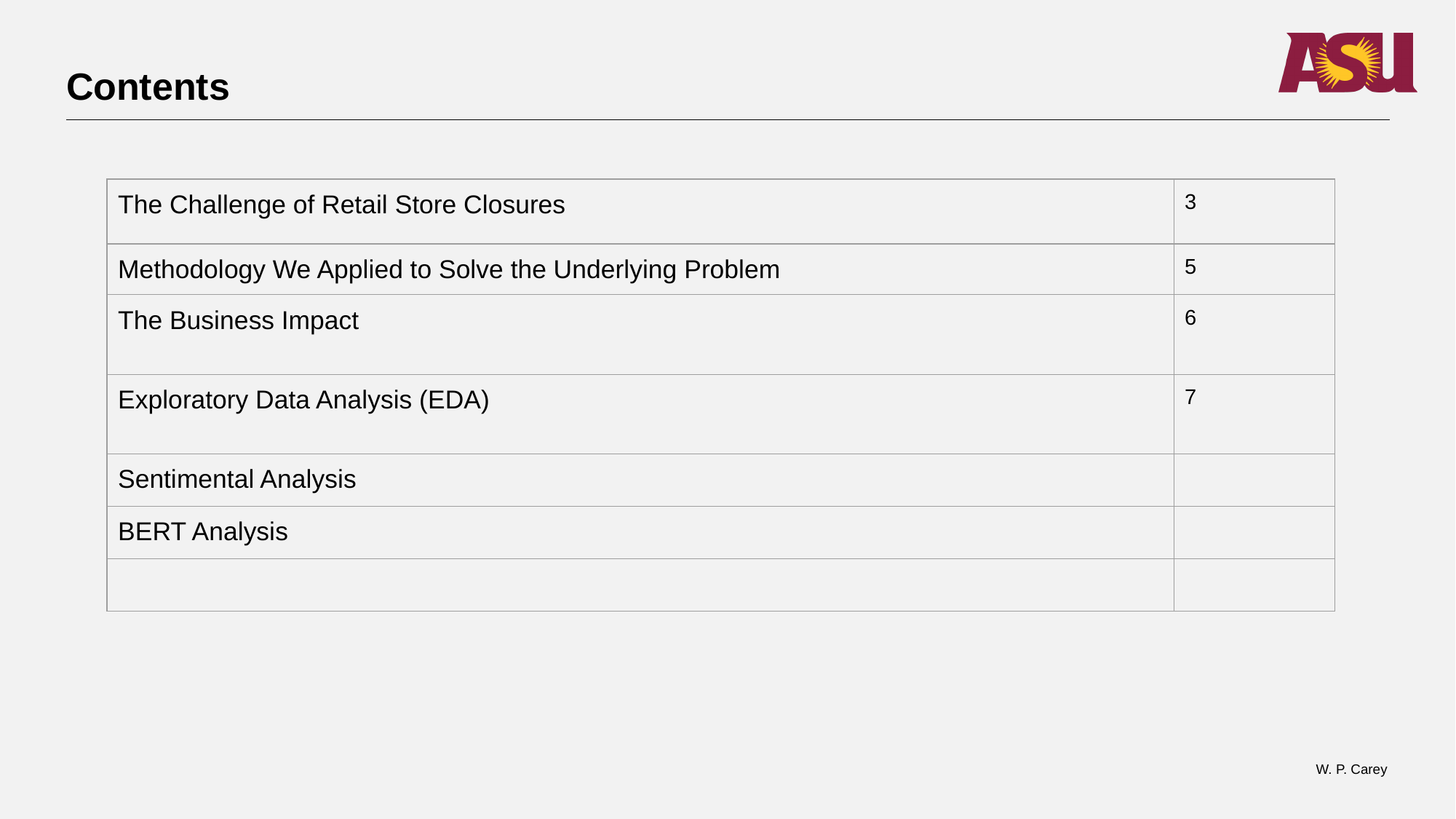

# Contents
| The Challenge of Retail Store Closures | 3 |
| --- | --- |
| Methodology We Applied to Solve the Underlying Problem | 5 |
| The Business Impact | 6 |
| Exploratory Data Analysis (EDA) | 7 |
| Sentimental Analysis |  |
| BERT Analysis |  |
|  |  |